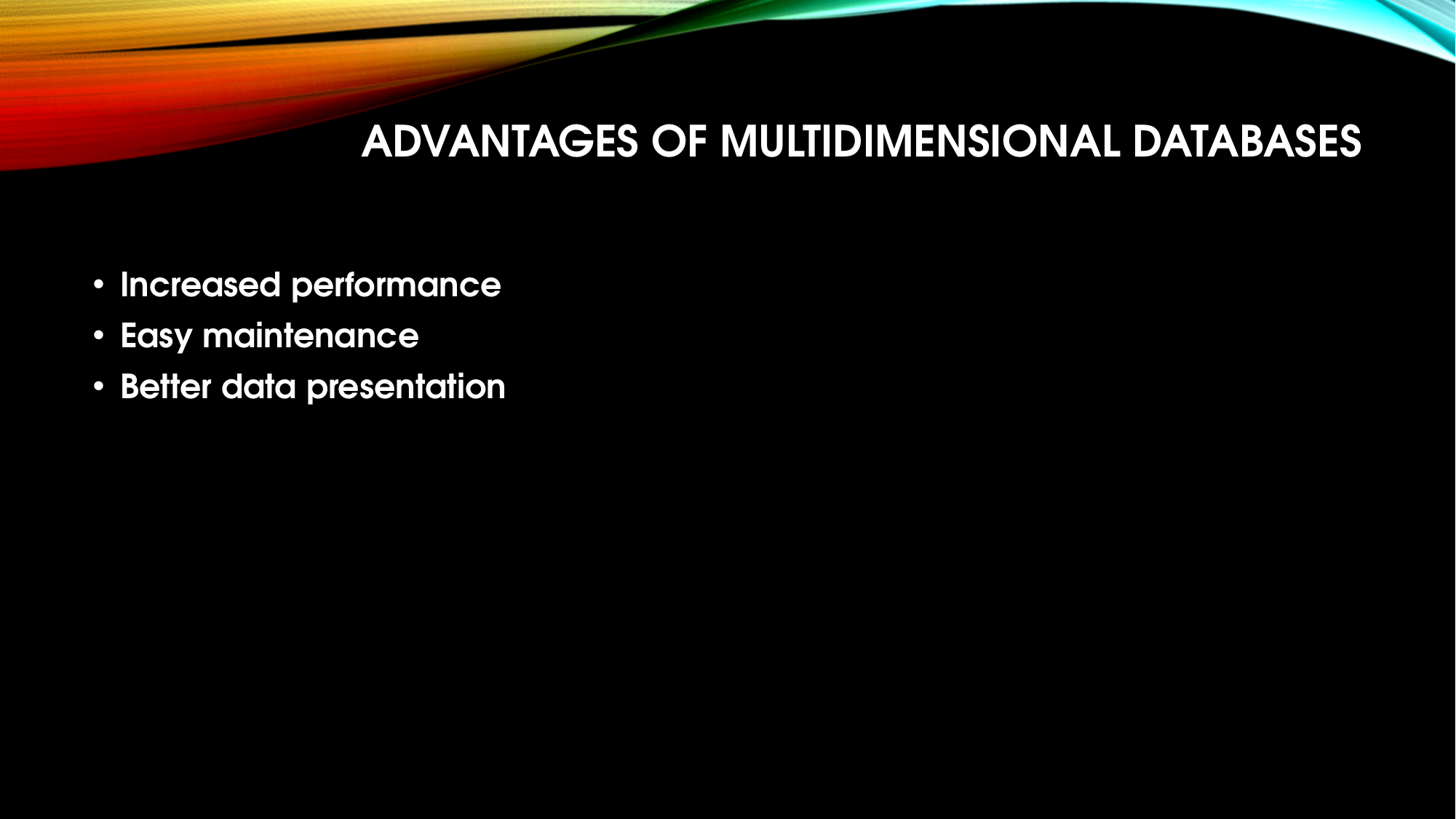

# Advantages of Multidimensional Databases
Increased performance
Easy maintenance
Better data presentation